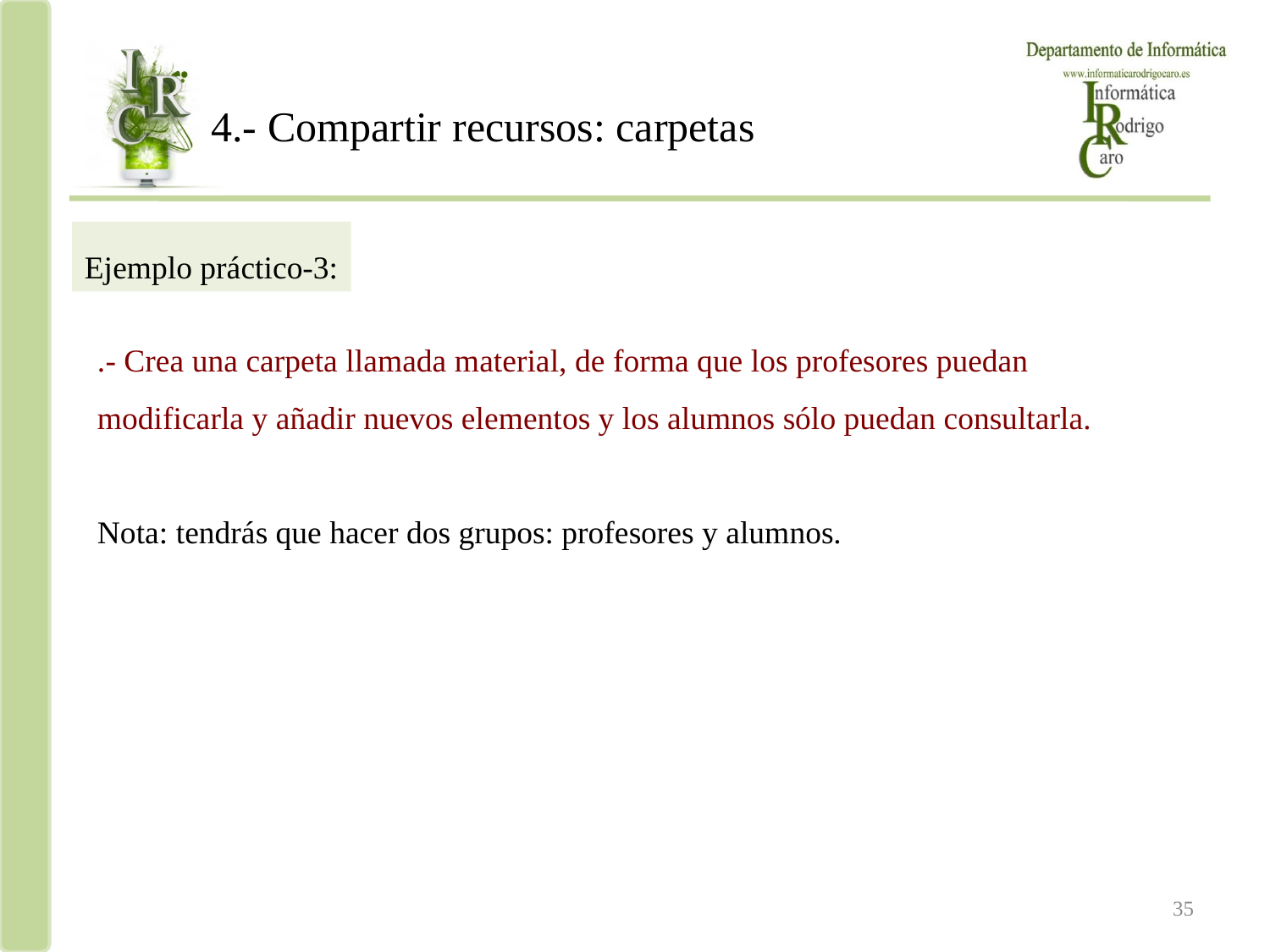

4.- Compartir recursos: carpetas
Ejemplo práctico-3:
.- Crea una carpeta llamada material, de forma que los profesores puedan modificarla y añadir nuevos elementos y los alumnos sólo puedan consultarla.

Nota: tendrás que hacer dos grupos: profesores y alumnos.
Manuel Domínguez Tienda
35
35